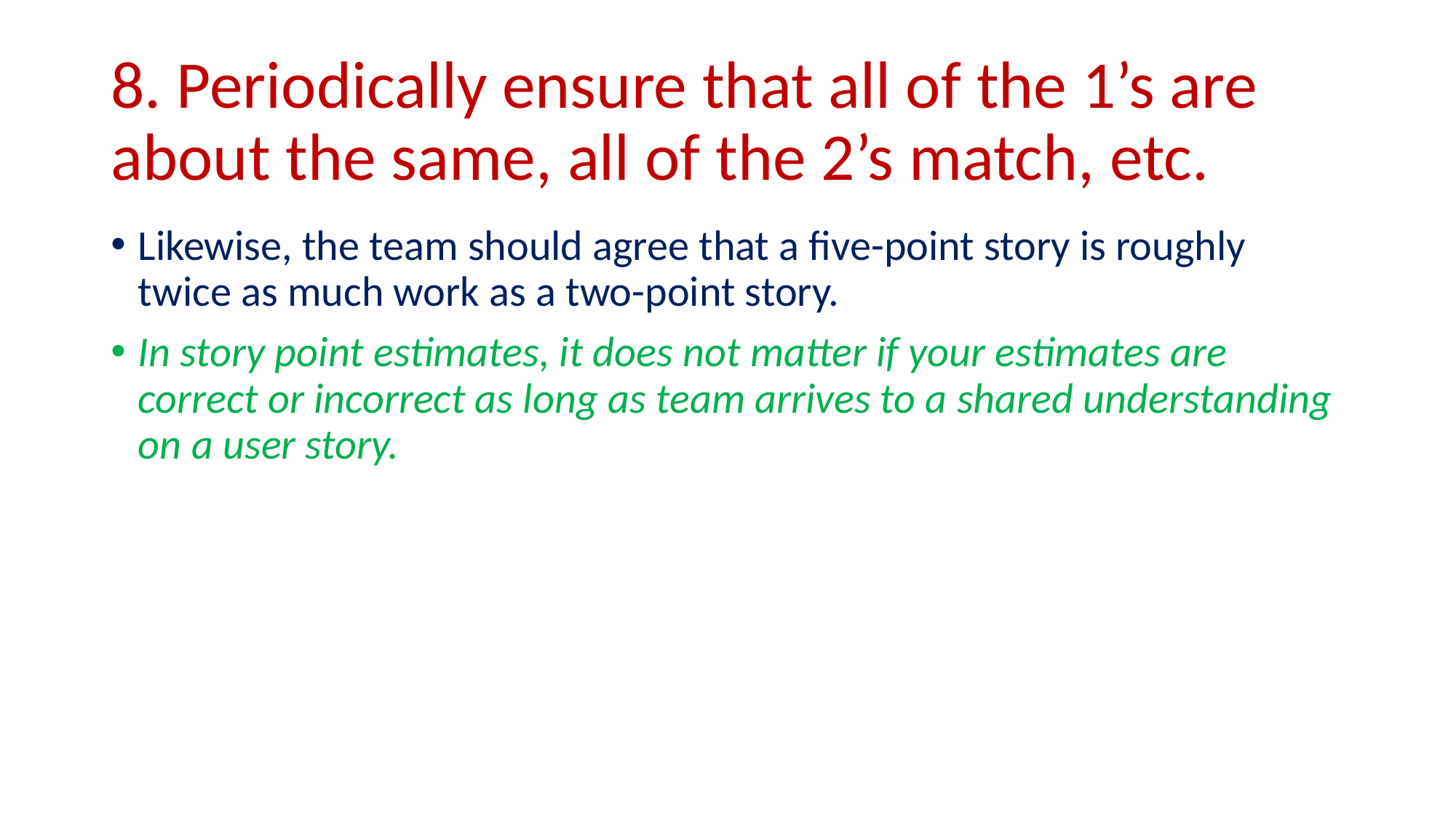

# 8. Periodically ensure that all of the 1’s are about the same, all of the 2’s match, etc.
Likewise, the team should agree that a five-point story is roughly twice as much work as a two-point story.
In story point estimates, it does not matter if your estimates are correct or incorrect as long as team arrives to a shared understanding on a user story.